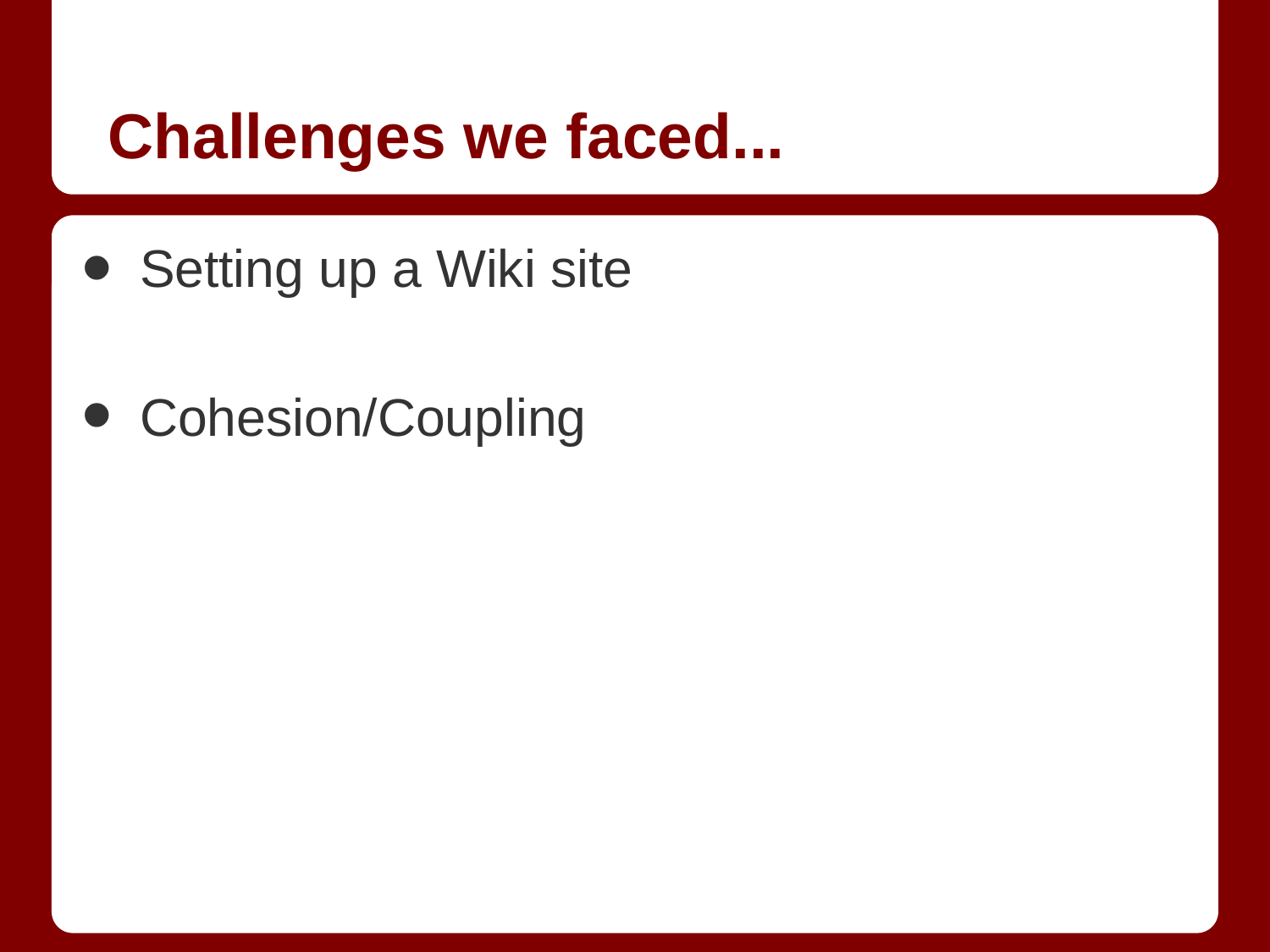

# Challenges we faced...
Setting up a Wiki site

Cohesion/Coupling